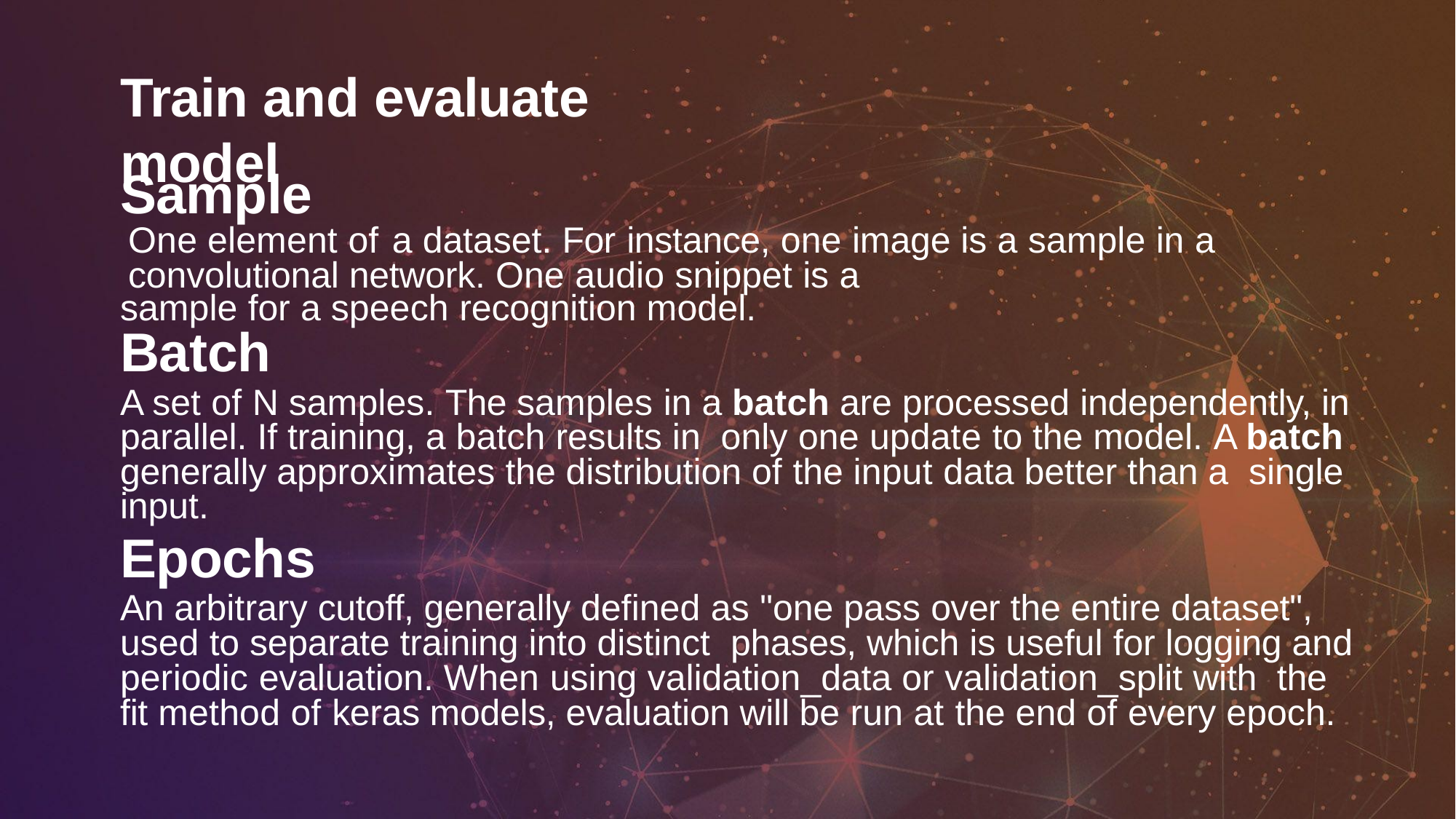

# Train and evaluate model
Sample
One element of a dataset. For instance, one image is a sample in a convolutional network. One audio snippet is a
sample for a speech recognition model.
Batch
A set of N samples. The samples in a batch are processed independently, in parallel. If training, a batch results in  only one update to the model. A batch generally approximates the distribution of the input data better than a  single input.
Epochs
An arbitrary cutoff, generally defined as "one pass over the entire dataset", used to separate training into distinct  phases, which is useful for logging and periodic evaluation. When using validation_data or validation_split with  the fit method of keras models, evaluation will be run at the end of every epoch.